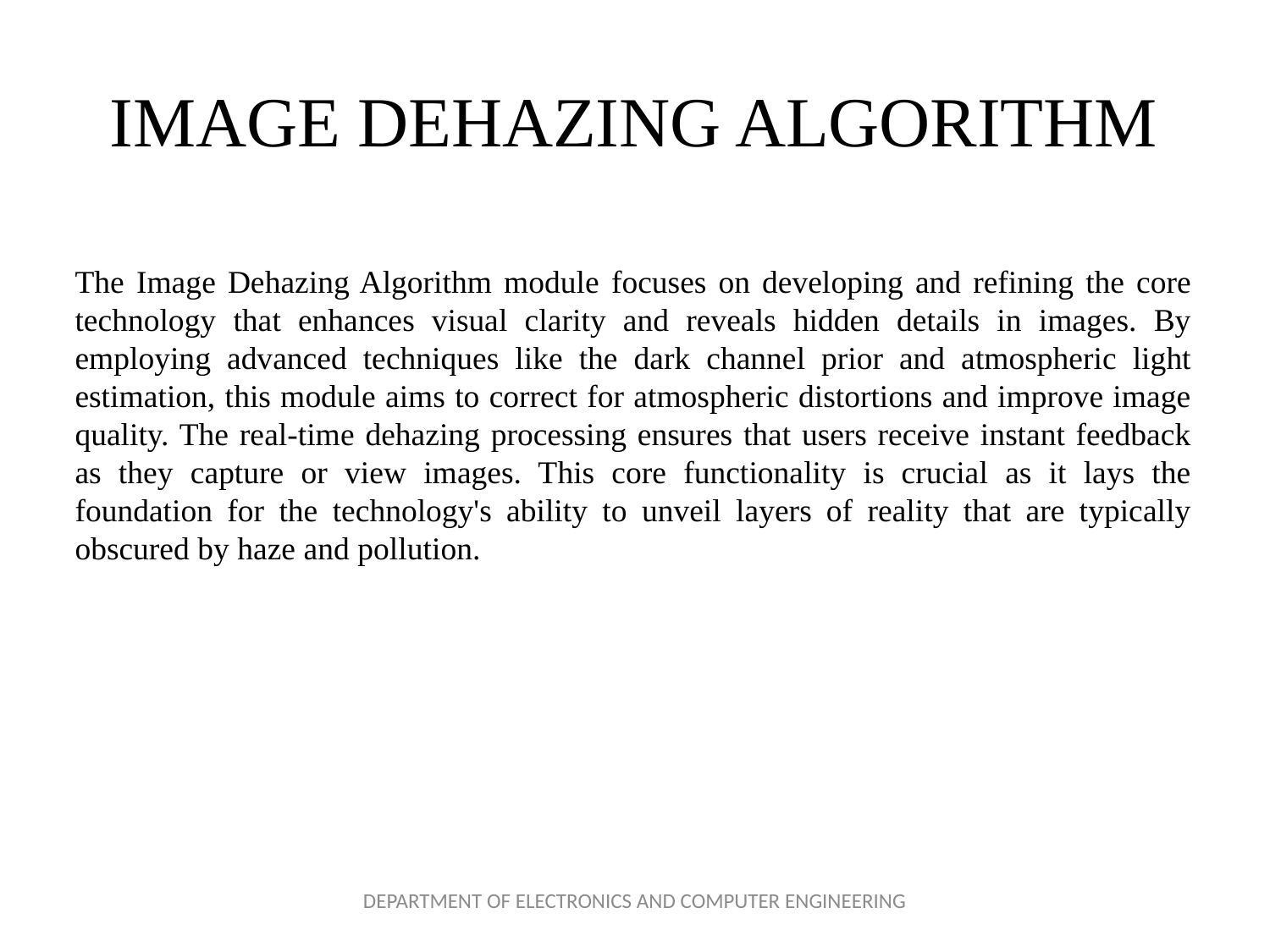

# IMAGE DEHAZING ALGORITHM
The Image Dehazing Algorithm module focuses on developing and refining the core technology that enhances visual clarity and reveals hidden details in images. By employing advanced techniques like the dark channel prior and atmospheric light estimation, this module aims to correct for atmospheric distortions and improve image quality. The real-time dehazing processing ensures that users receive instant feedback as they capture or view images. This core functionality is crucial as it lays the foundation for the technology's ability to unveil layers of reality that are typically obscured by haze and pollution.
DEPARTMENT OF ELECTRONICS AND COMPUTER ENGINEERING